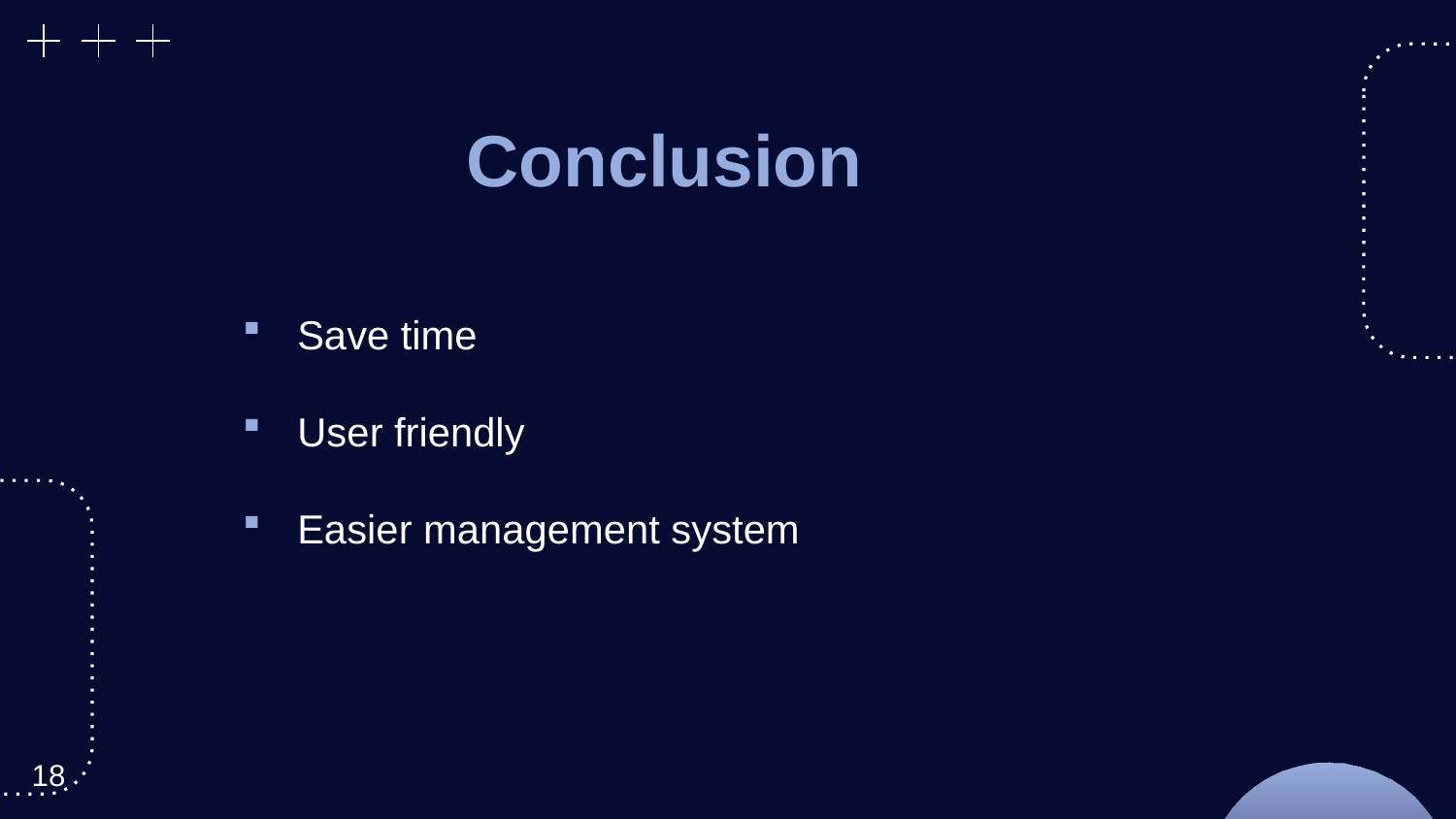

Conclusion
Save time
User friendly
Easier management system
18